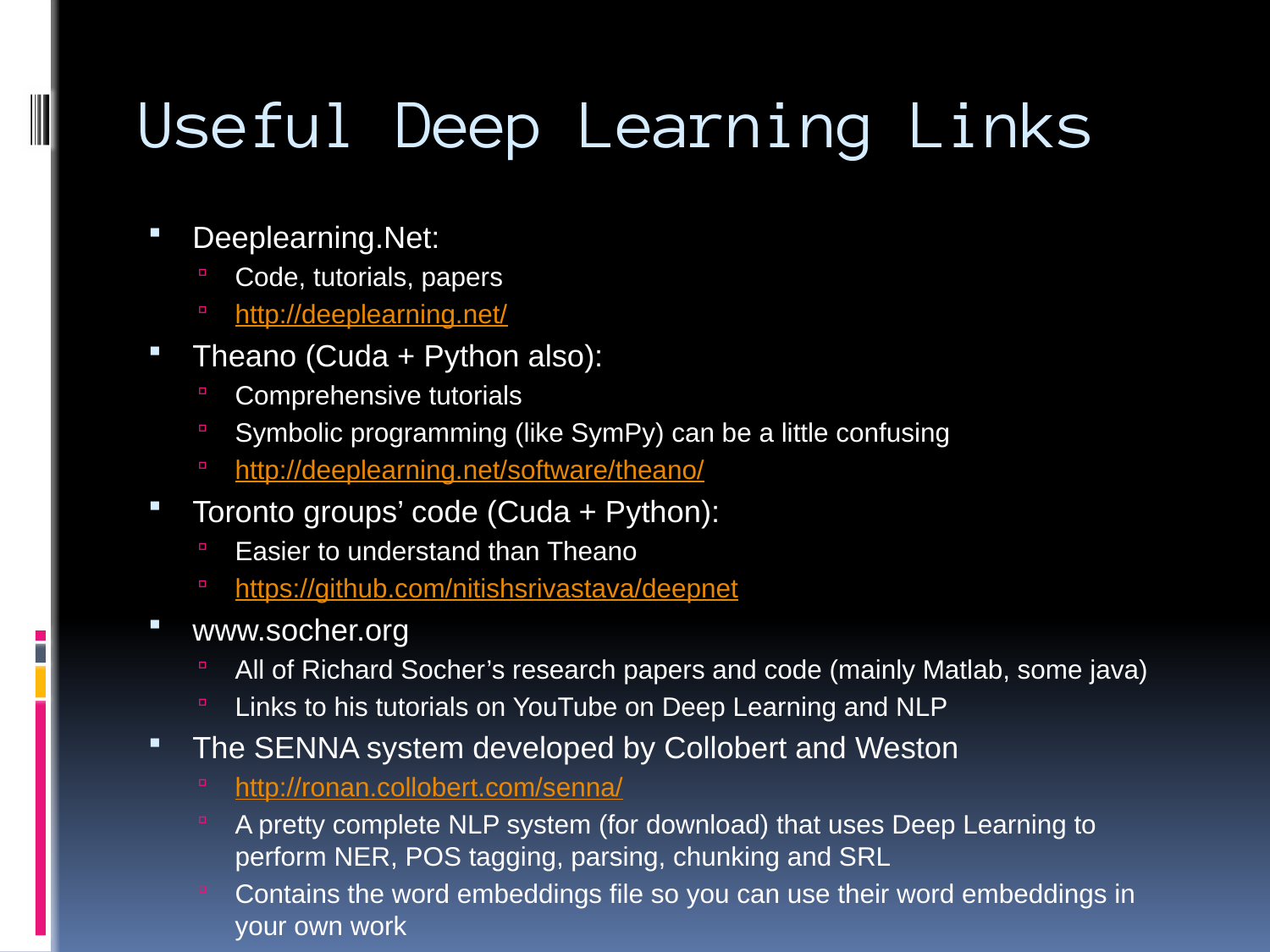

# Useful Deep Learning Links
Deeplearning.Net:
Code, tutorials, papers
http://deeplearning.net/
Theano (Cuda + Python also):
Comprehensive tutorials
Symbolic programming (like SymPy) can be a little confusing
http://deeplearning.net/software/theano/
Toronto groups’ code (Cuda + Python):
Easier to understand than Theano
https://github.com/nitishsrivastava/deepnet
www.socher.org
All of Richard Socher’s research papers and code (mainly Matlab, some java)
Links to his tutorials on YouTube on Deep Learning and NLP
The SENNA system developed by Collobert and Weston
http://ronan.collobert.com/senna/
A pretty complete NLP system (for download) that uses Deep Learning to perform NER, POS tagging, parsing, chunking and SRL
Contains the word embeddings file so you can use their word embeddings in your own work